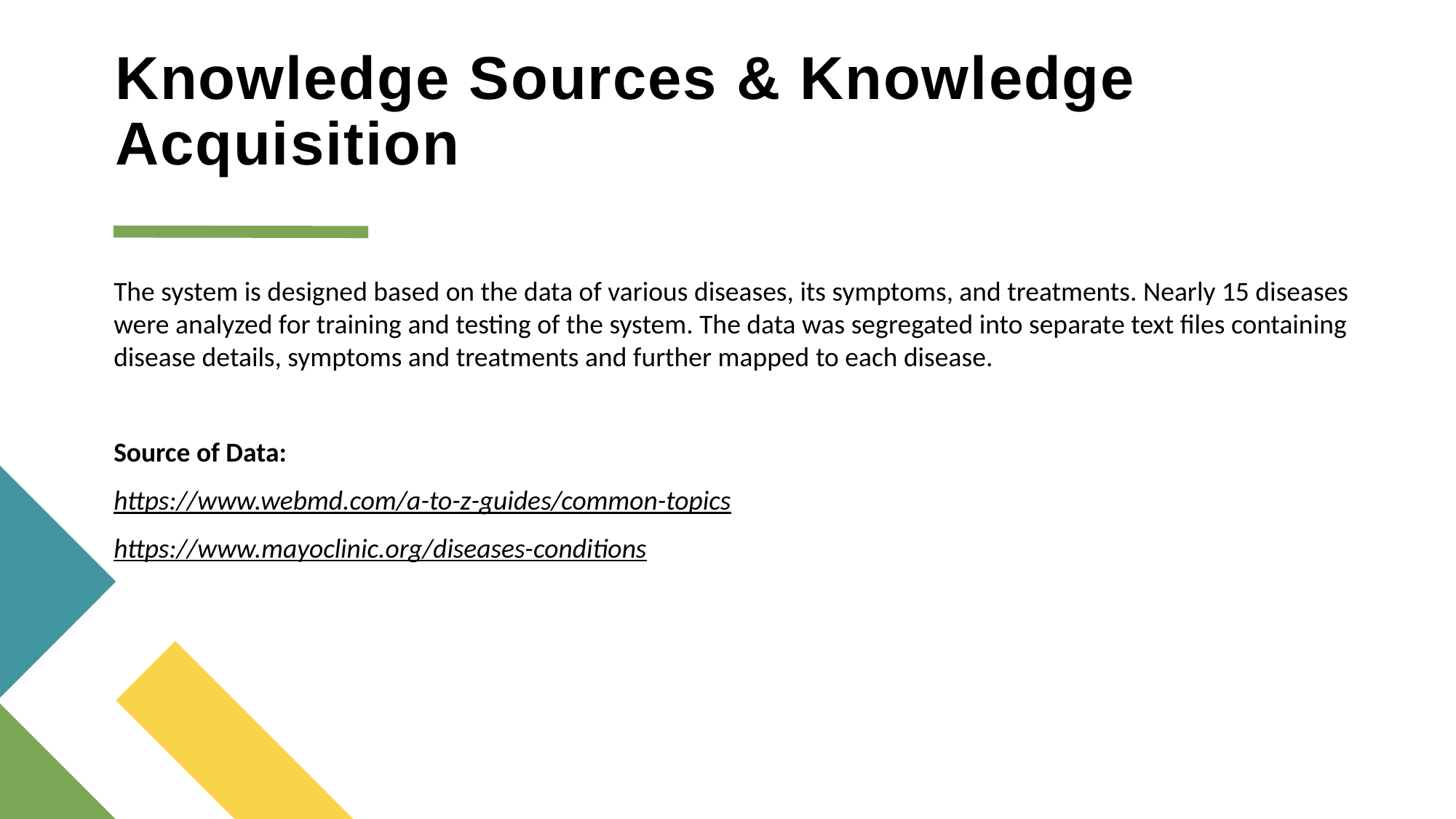

# Knowledge Sources & Knowledge Acquisition
The system is designed based on the data of various diseases, its symptoms, and treatments. Nearly 15 diseases were analyzed for training and testing of the system. The data was segregated into separate text files containing disease details, symptoms and treatments and further mapped to each disease.

Source of Data:
https://www.webmd.com/a-to-z-guides/common-topics
https://www.mayoclinic.org/diseases-conditions